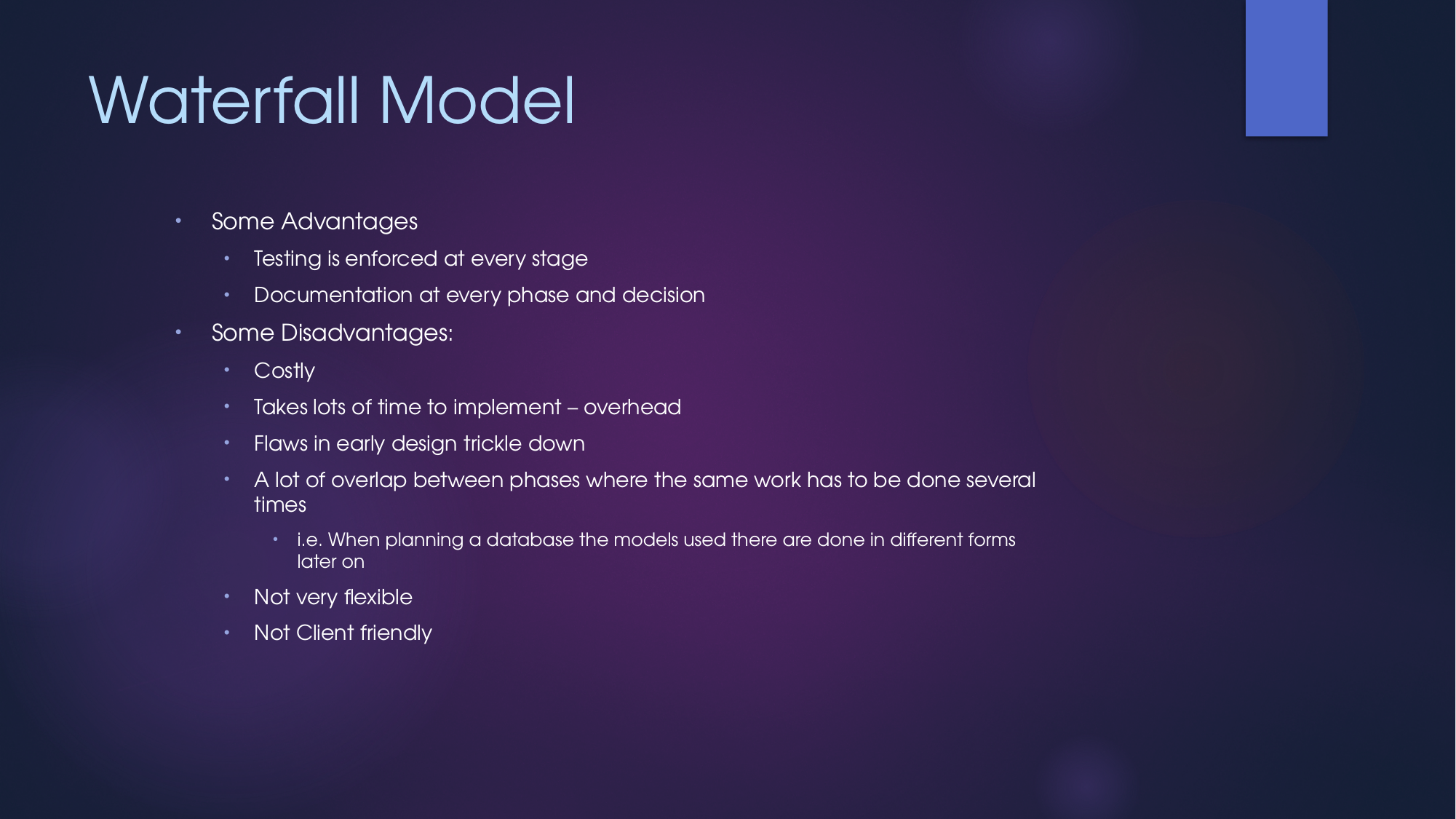

# Waterfall Model
Some Advantages
Testing is enforced at every stage
Documentation at every phase and decision
Some Disadvantages:
Costly
Takes lots of time to implement – overhead
Flaws in early design trickle down
A lot of overlap between phases where the same work has to be done several times
i.e. When planning a database the models used there are done in different forms later on
Not very flexible
Not Client friendly